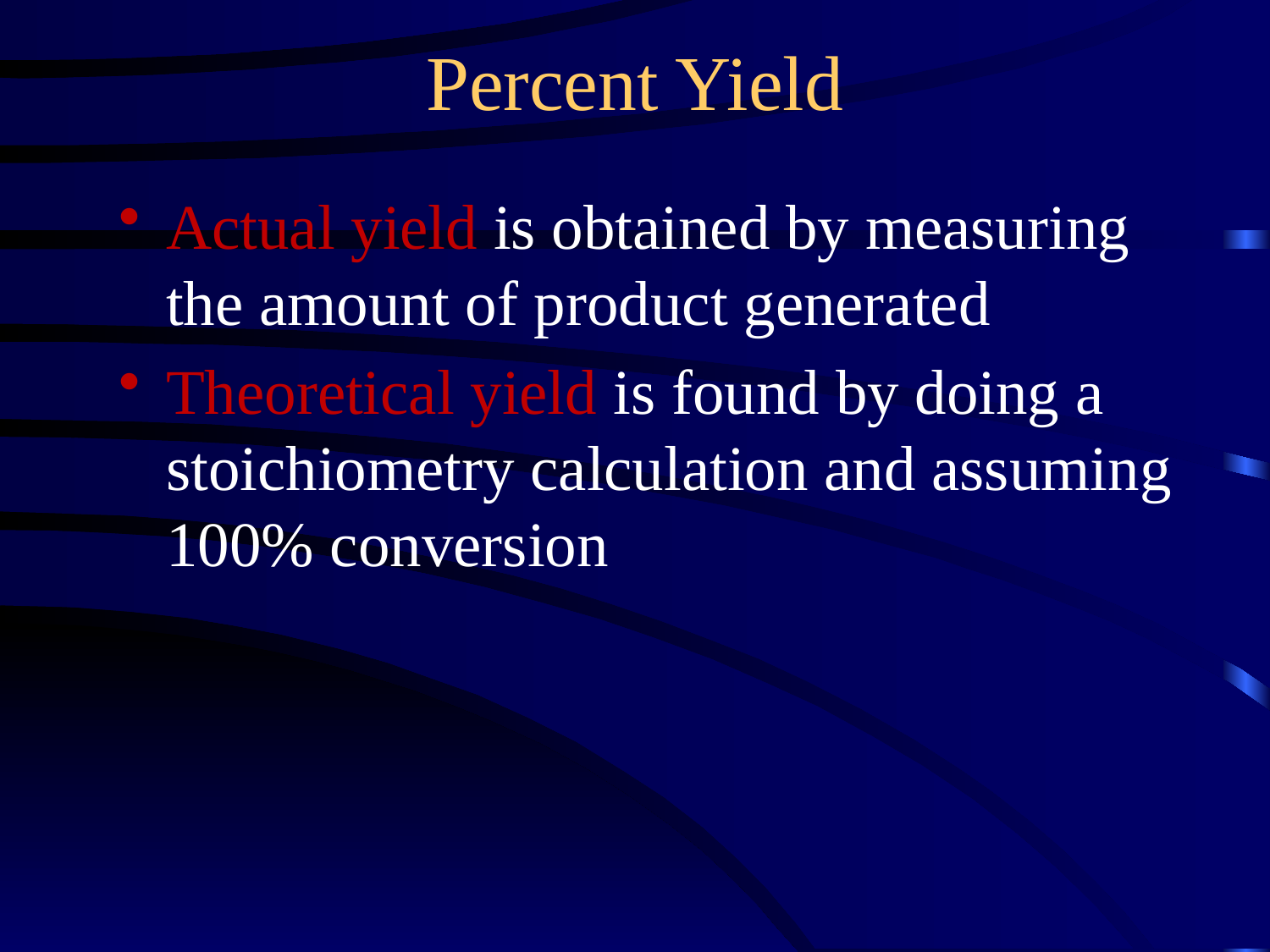

Percent Yield
Actual yield is obtained by measuring the amount of product generated
Theoretical yield is found by doing a stoichiometry calculation and assuming 100% conversion